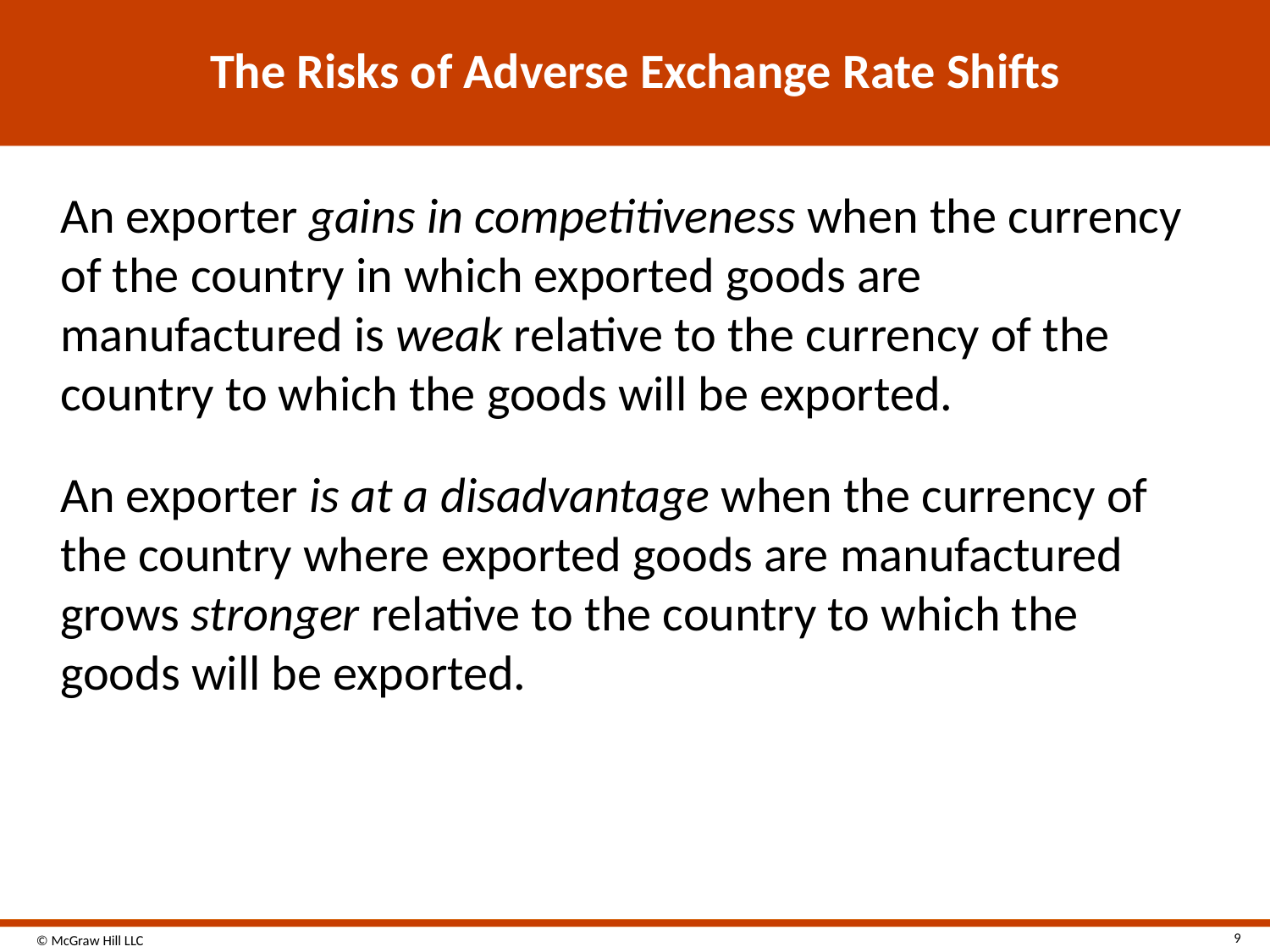

# The Risks of Adverse Exchange Rate Shifts
An exporter gains in competitiveness when the currency of the country in which exported goods are manufactured is weak relative to the currency of the country to which the goods will be exported.
An exporter is at a disadvantage when the currency of the country where exported goods are manufactured grows stronger relative to the country to which the goods will be exported.

9